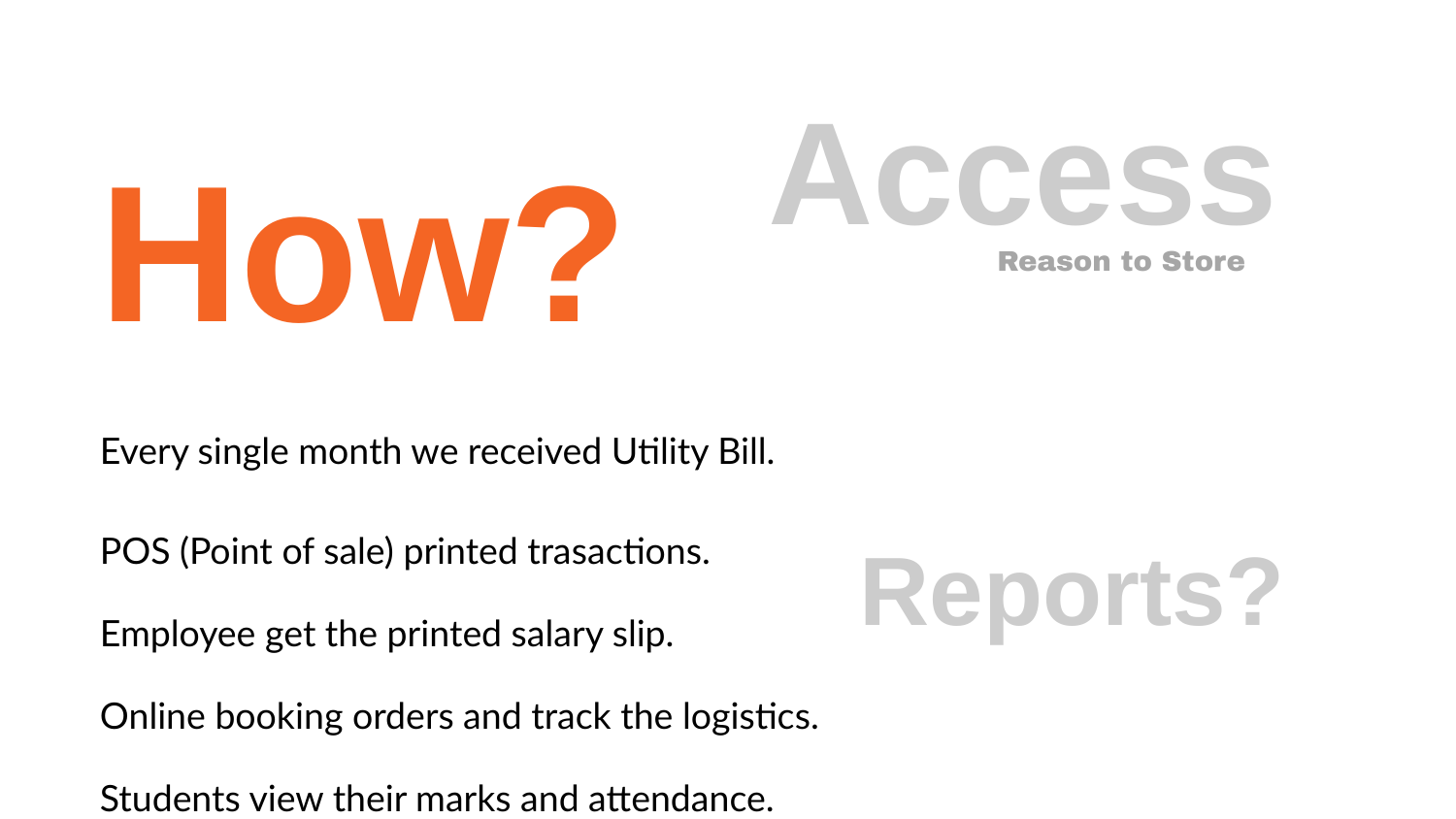

Access
How?
Reason to Store

Every single month we received Utility Bill.
POS (Point of sale) printed trasactions.
Employee get the printed salary slip.
Online booking orders and track the logistics.
Students view their marks and attendance.

Reports?